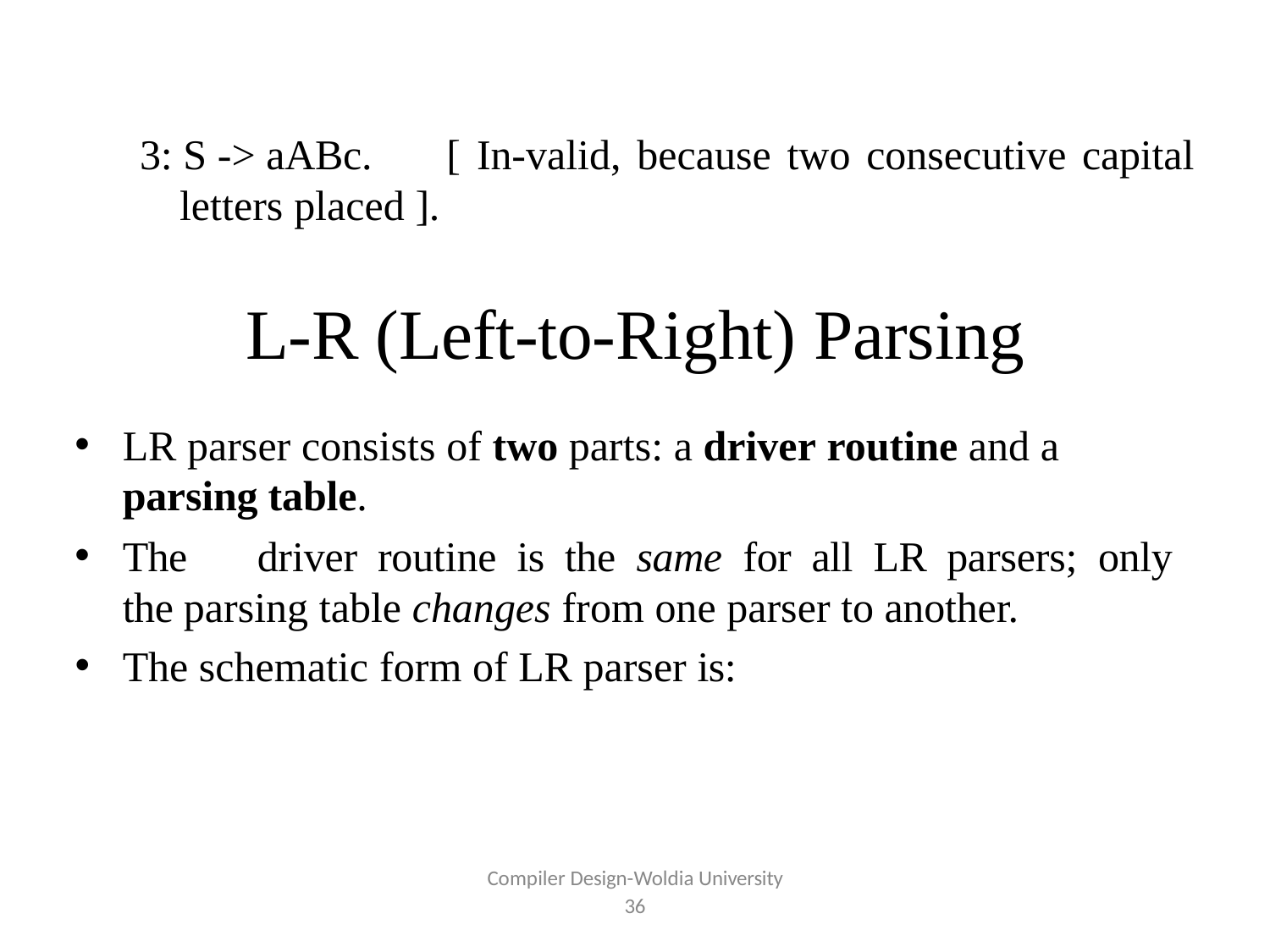

# 3: S -> aABc.
letters placed ].
[ In-valid, because two consecutive capital
L-R (Left-to-Right) Parsing
LR parser consists of two parts: a driver routine and a	parsing table.
The	driver	routine	is	the	same	for	all	LR	parsers;	only	the parsing table changes from one parser to another.
The schematic form of LR parser is:
Compiler Design-Woldia University
36